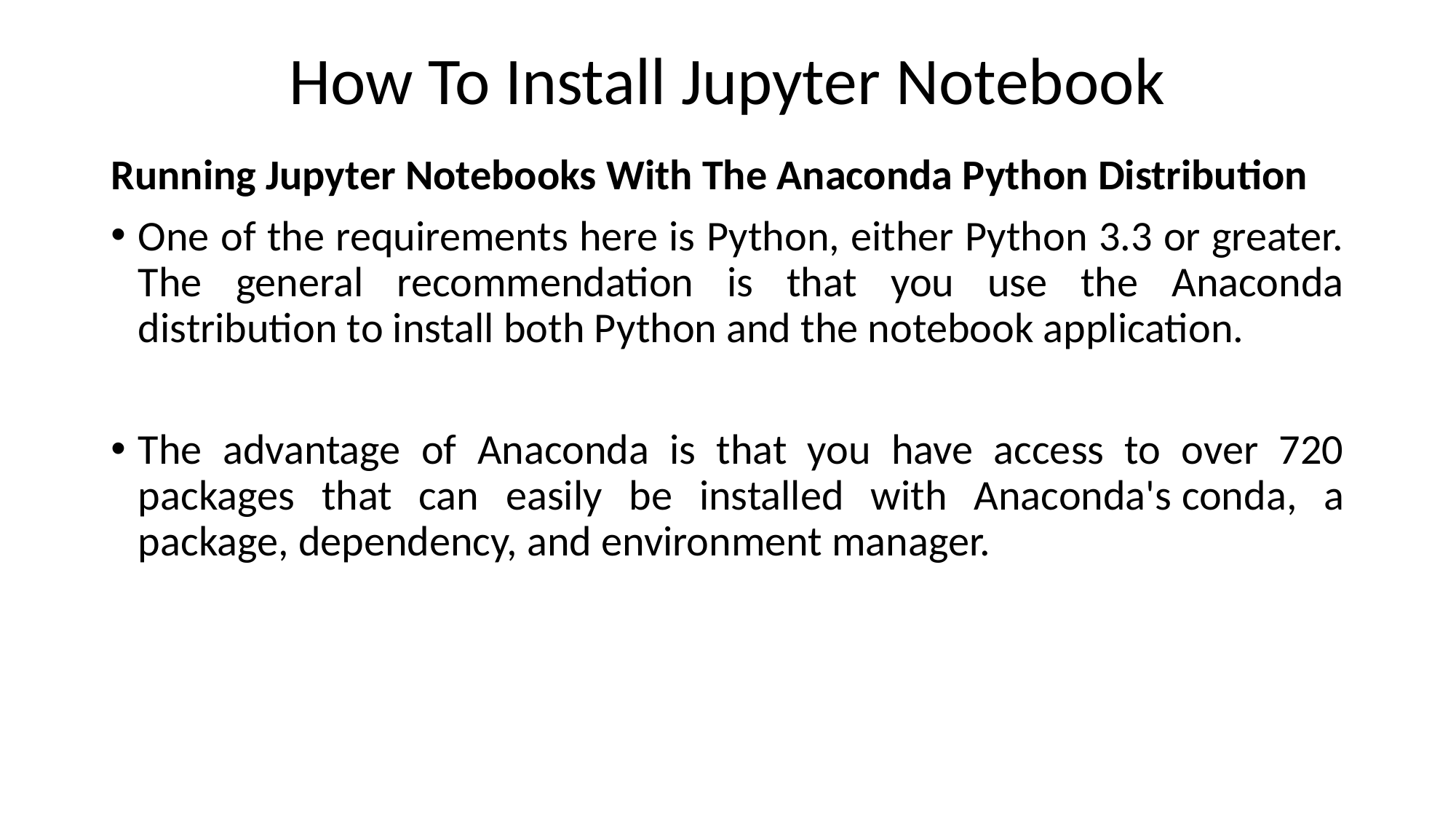

# How To Install Jupyter Notebook
Running Jupyter Notebooks With The Anaconda Python Distribution
One of the requirements here is Python, either Python 3.3 or greater. The general recommendation is that you use the Anaconda distribution to install both Python and the notebook application.

The advantage of Anaconda is that you have access to over 720 packages that can easily be installed with Anaconda's conda, a package, dependency, and environment manager.